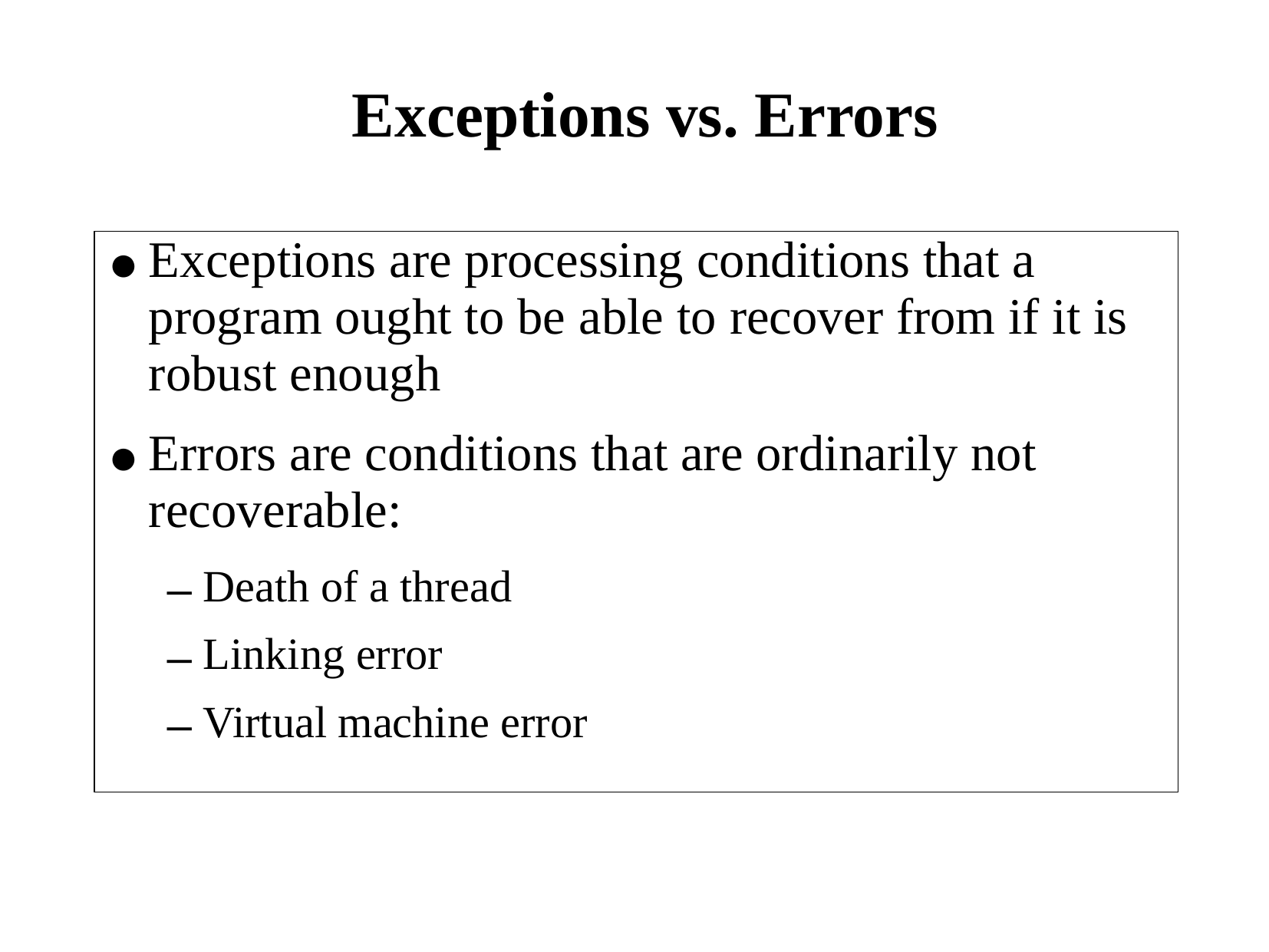

# Exceptions vs. Errors
Exceptions are processing conditions that a program ought to be able to recover from if it is robust enough
Errors are conditions that are ordinarily not recoverable:
Death of a thread
Linking error
Virtual machine error